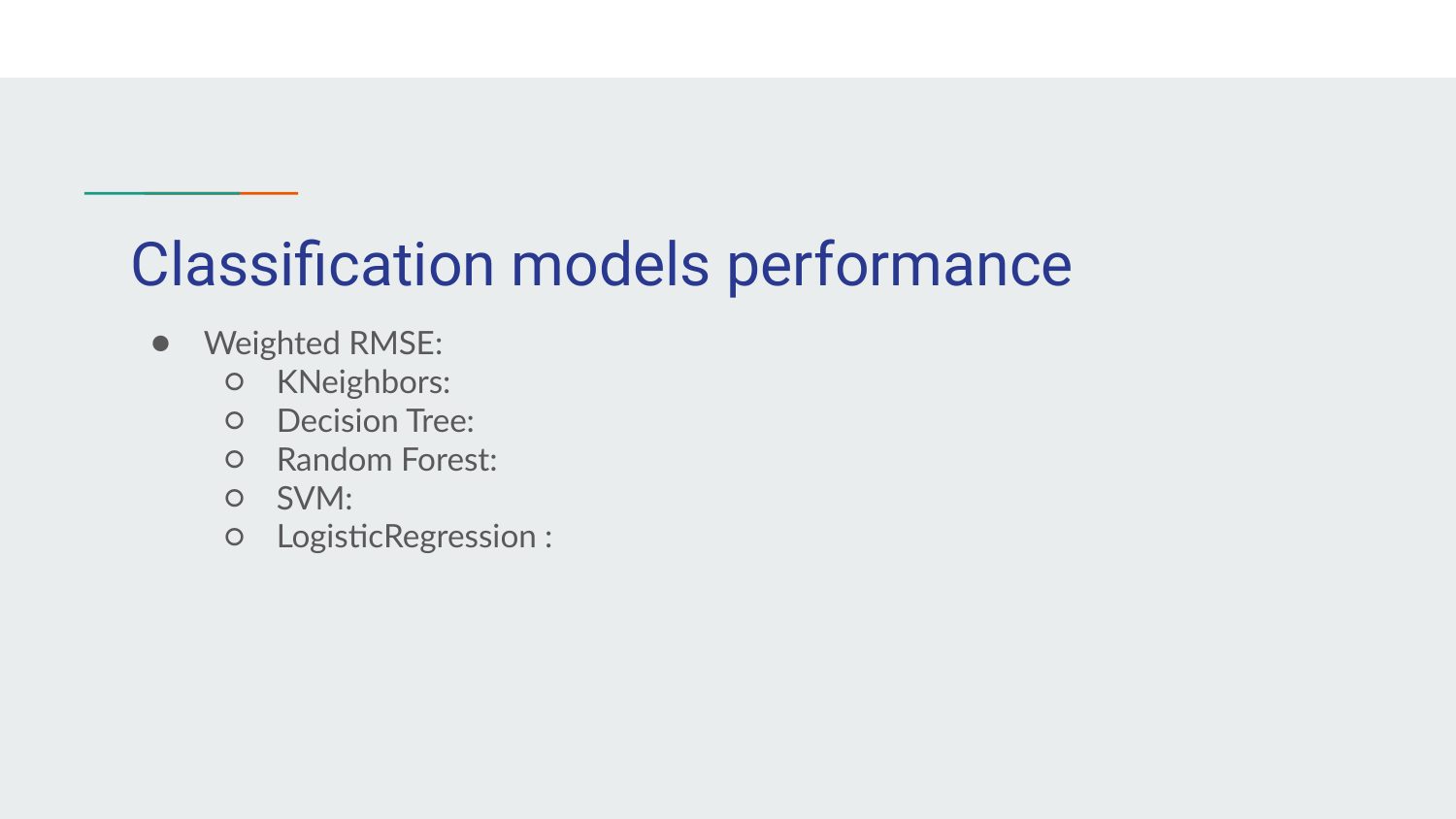

# Classification models performance

Weighted RMSE:
KNeighbors:
Decision Tree:
Random Forest:
SVM:
LogisticRegression :